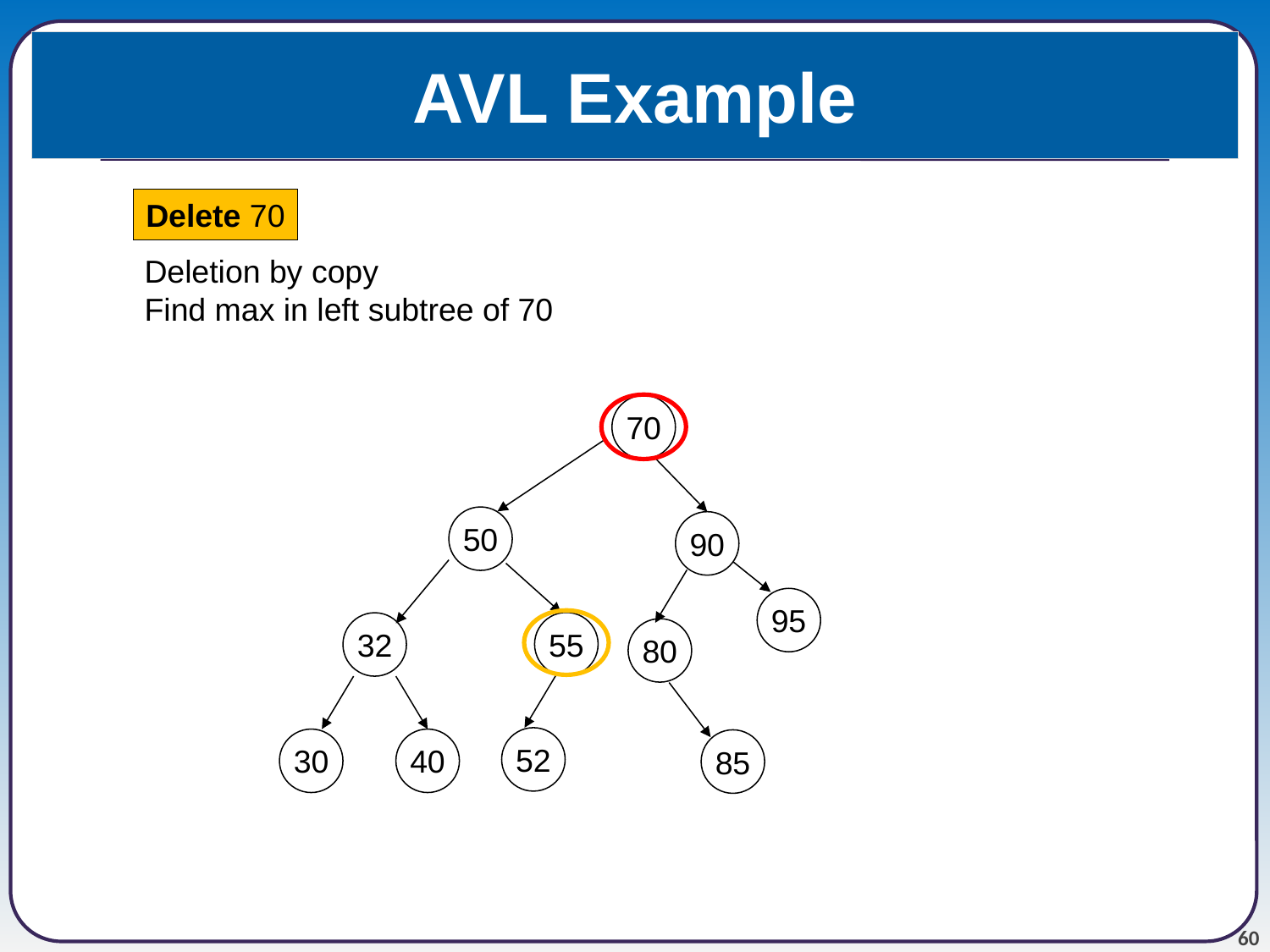

# AVL Example
Delete 70
Deletion by copy
Find max in left subtree of 70

70

50
90

95

55
32
80

52
30
40
85